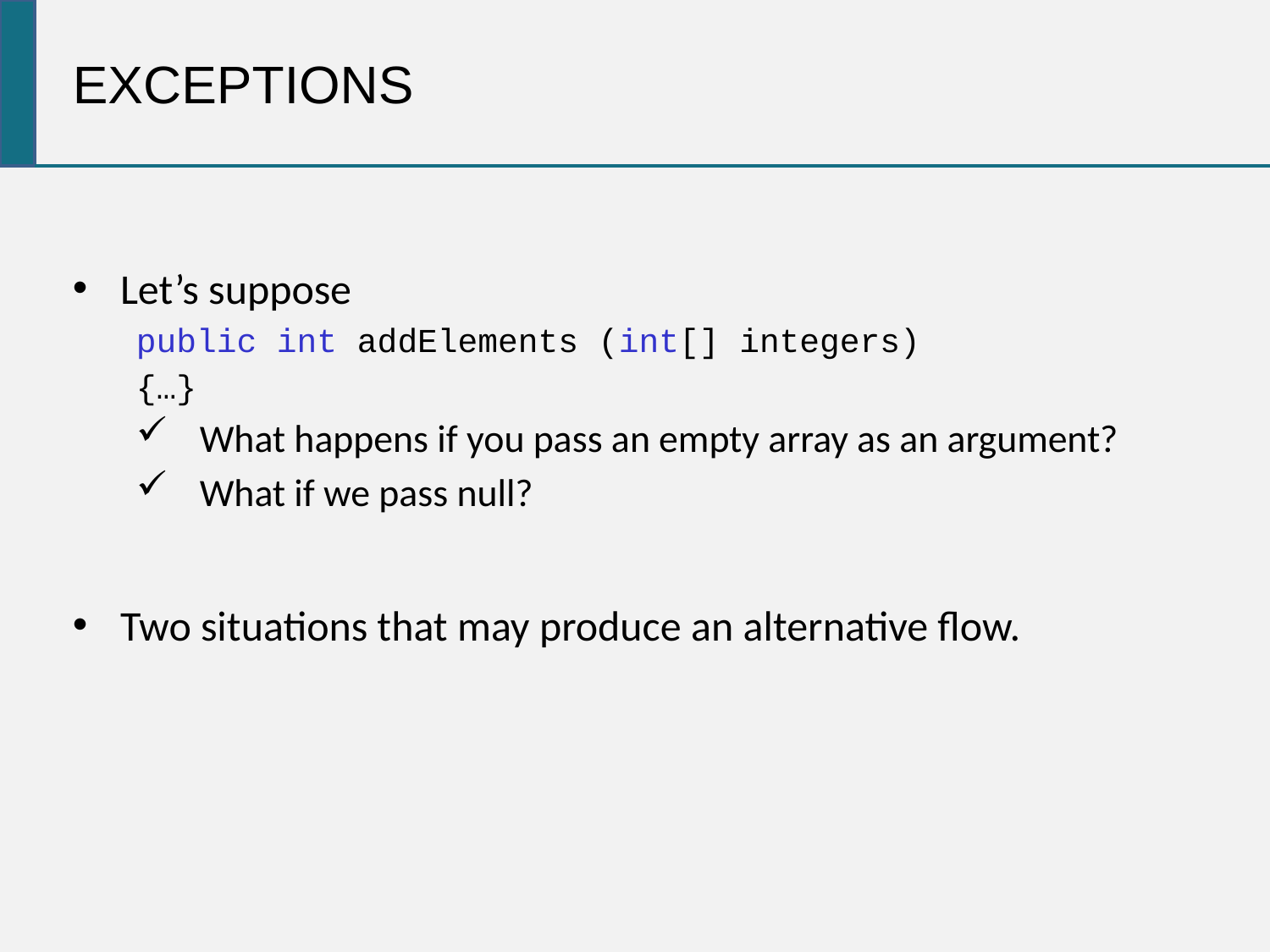

Exceptions

Let’s suppose
public int addElements (int[] integers)
{…}
What happens if you pass an empty array as an argument?
What if we pass null?

Two situations that may produce an alternative flow.